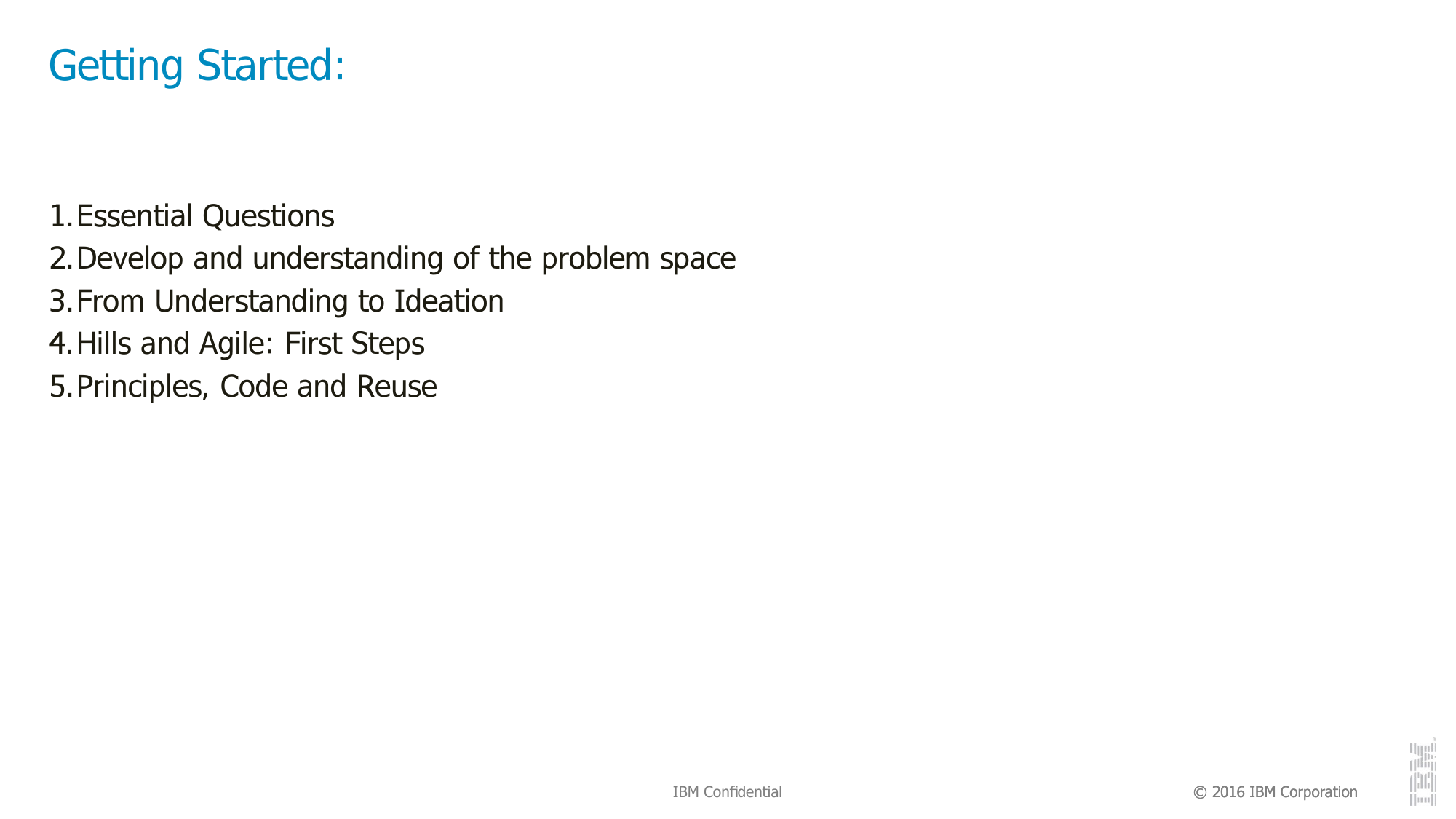

# Getting Started:
Essential Questions
Develop and understanding of the problem space
From Understanding to Ideation
Hills and Agile: First Steps
Principles, Code and Reuse
2